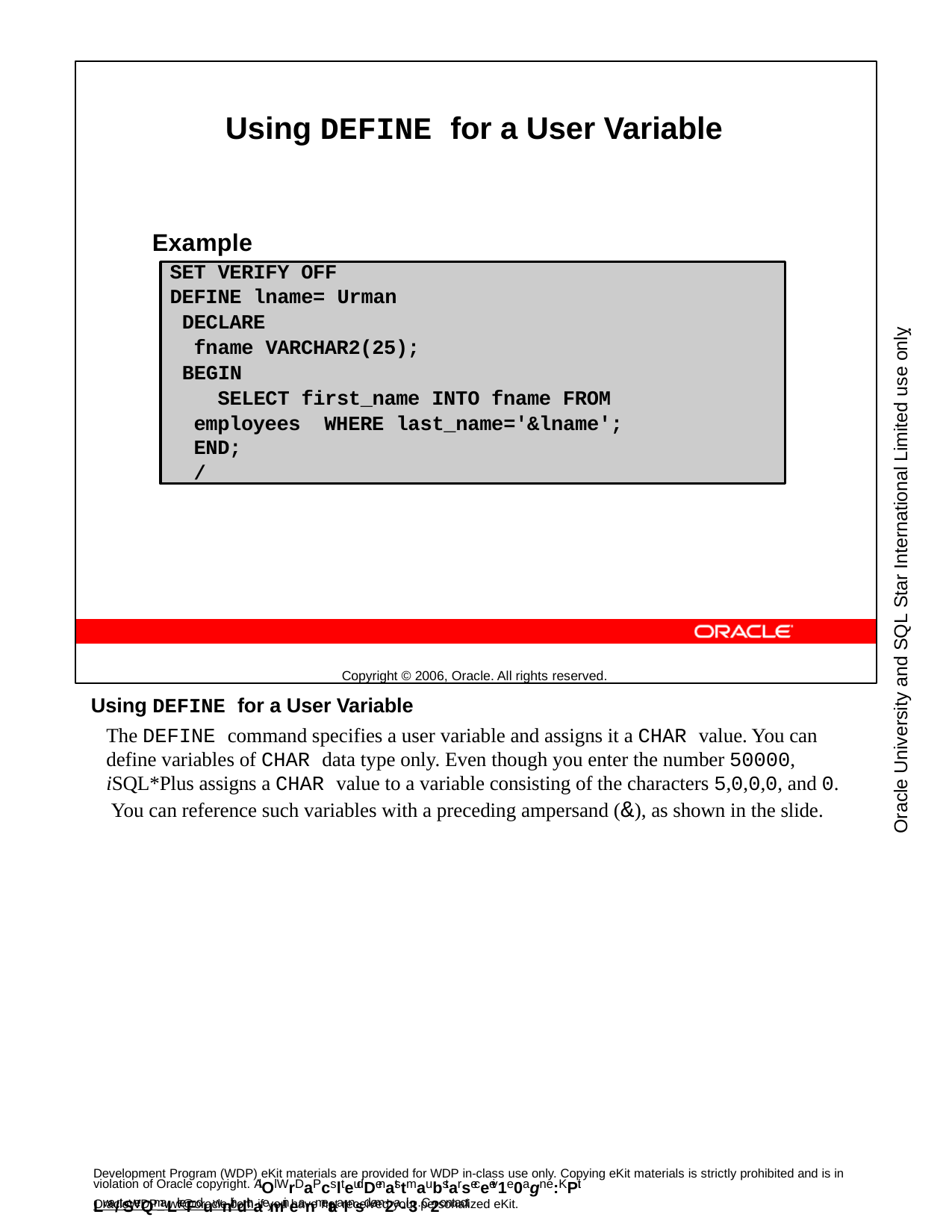

Using DEFINE for a User Variable

Example

Copyright © 2006, Oracle. All rights reserved.
SET VERIFY OFF
DEFINE lname= Urman  DECLARE
fname VARCHAR2(25);  BEGIN
SELECT first_name INTO fname FROM employees  WHERE last_name='&lname';
END;
/
Oracle University and SQL Star International Limited use onlyฺ

Using DEFINE for a User Variable
The DEFINE command specifies a user variable and assigns it a CHAR value. You can  define variables of CHAR data type only. Even though you enter the number 50000,  iSQL*Plus assigns a CHAR value to a variable consisting of the characters 5,0,0,0, and 0.  You can reference such variables with a preceding ampersand (&), as shown in the slide.
Development Program (WDP) eKit materials are provided for WDP in-class use only. Copying eKit materials is strictly prohibited and is in
violation of Oracle copyright. AlOl WrDaPcslteudDenatstmaubstarseceeiv1e0agn e:KPit Lwa/tSerQmaLrkeFduwnithdthaemir neanmetaalnsd em2a-il3. C2ontact
OracleWDP_ww@oracle.com if you have not received your personalized eKit.